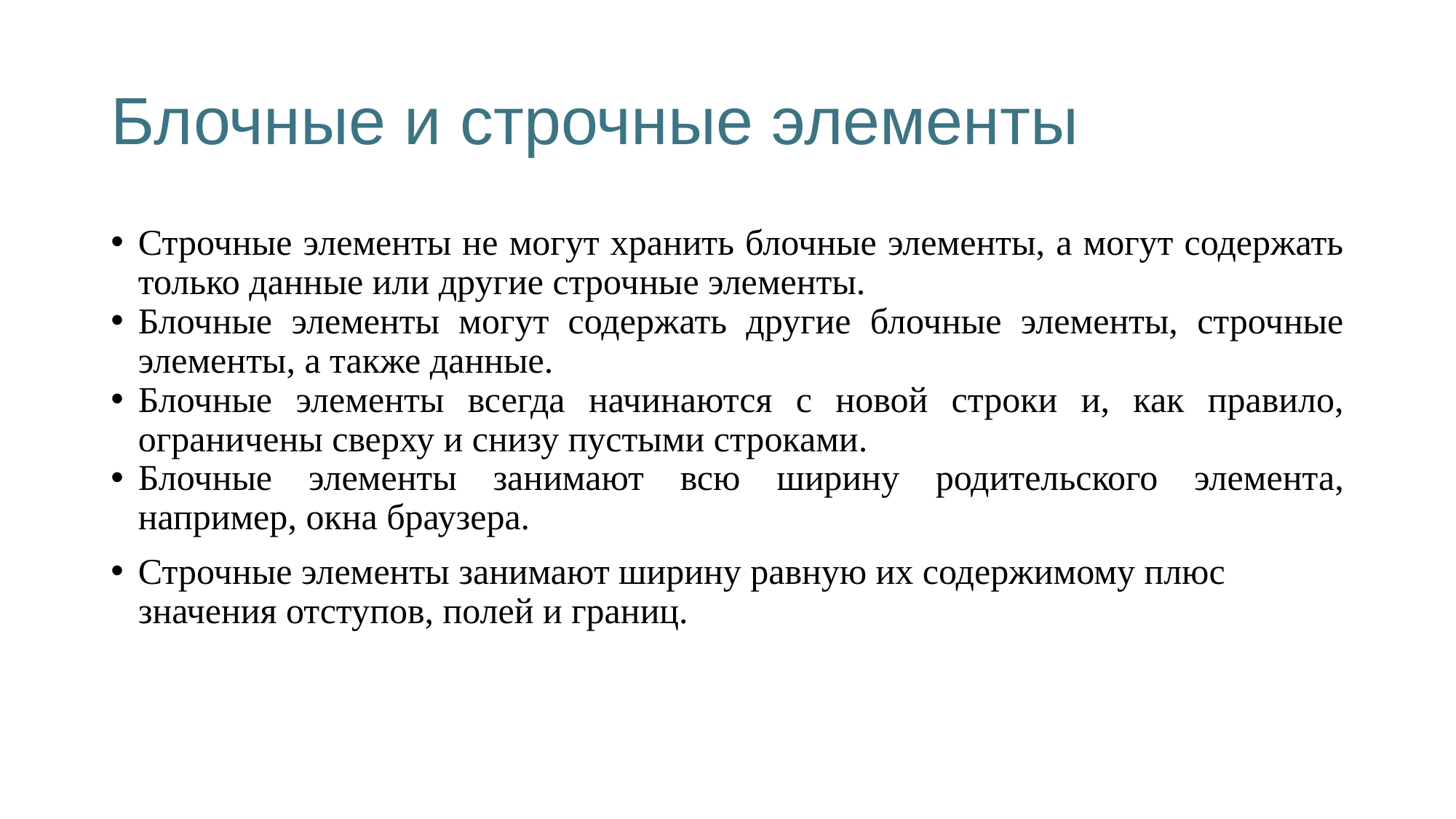

# Блочные и строчные элементы
Строчные элементы не могут хранить блочные элементы, а могут содержать только данные или другие строчные элементы.
Блочные элементы могут содержать другие блочные элементы, строчные элементы, а также данные.
Блочные элементы всегда начинаются с новой строки и, как правило, ограничены сверху и снизу пустыми строками.
Блочные элементы занимают всю ширину родительского элемента, например, окна браузера.
Строчные элементы занимают ширину равную их содержимому плюс значения отступов, полей и границ.